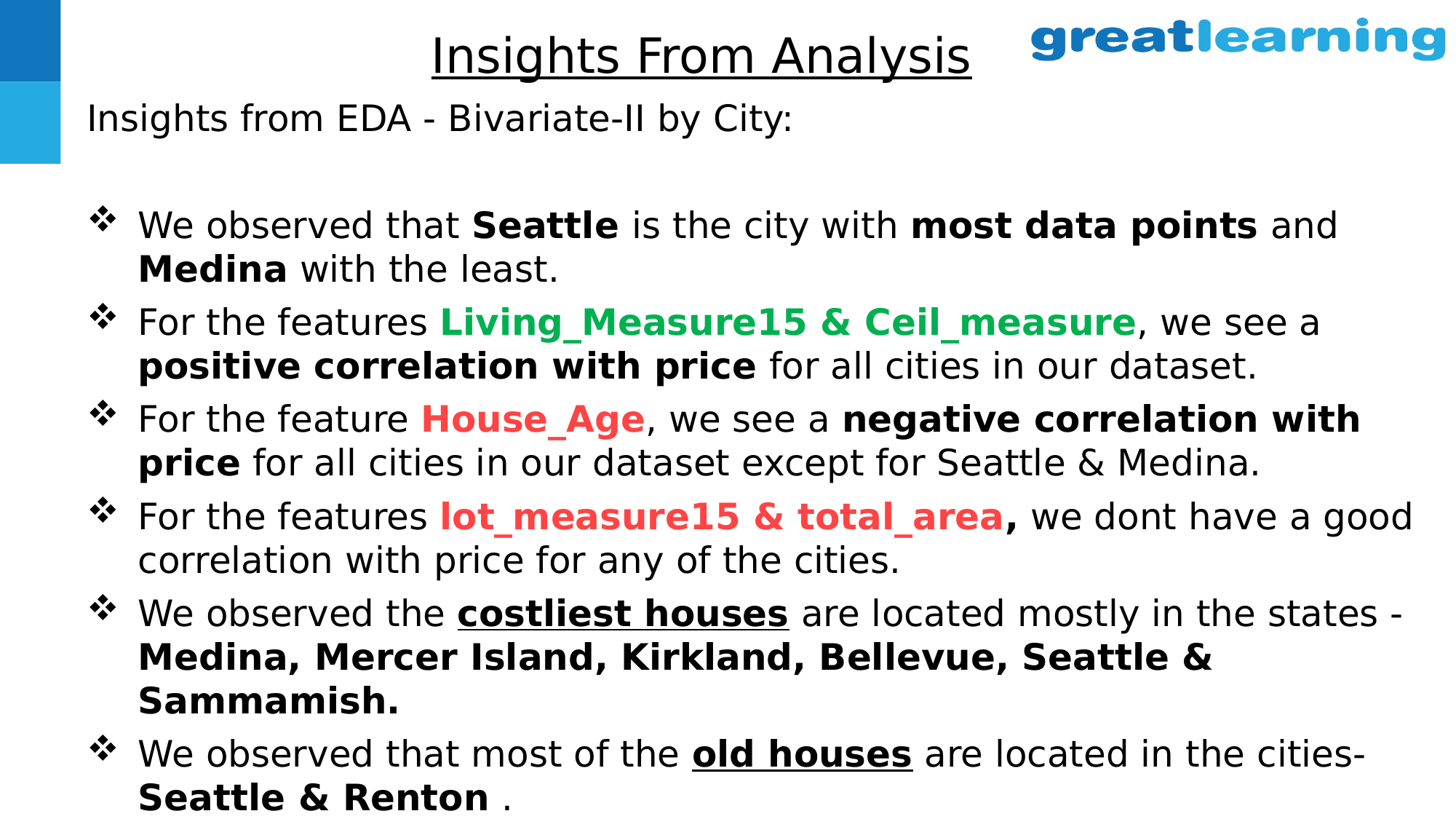

# Insights From Analysis
Insights from EDA - Bivariate-II by City:

We observed that Seattle is the city with most data points and Medina with the least.
For the features Living_Measure15 & Ceil_measure, we see a positive correlation with price for all cities in our dataset.
For the feature House_Age, we see a negative correlation with price for all cities in our dataset except for Seattle & Medina.
For the features lot_measure15 & total_area, we dont have a good correlation with price for any of the cities.
We observed the costliest houses are located mostly in the states - Medina, Mercer Island, Kirkland, Bellevue, Seattle & Sammamish.
We observed that most of the old houses are located in the cities- Seattle & Renton .